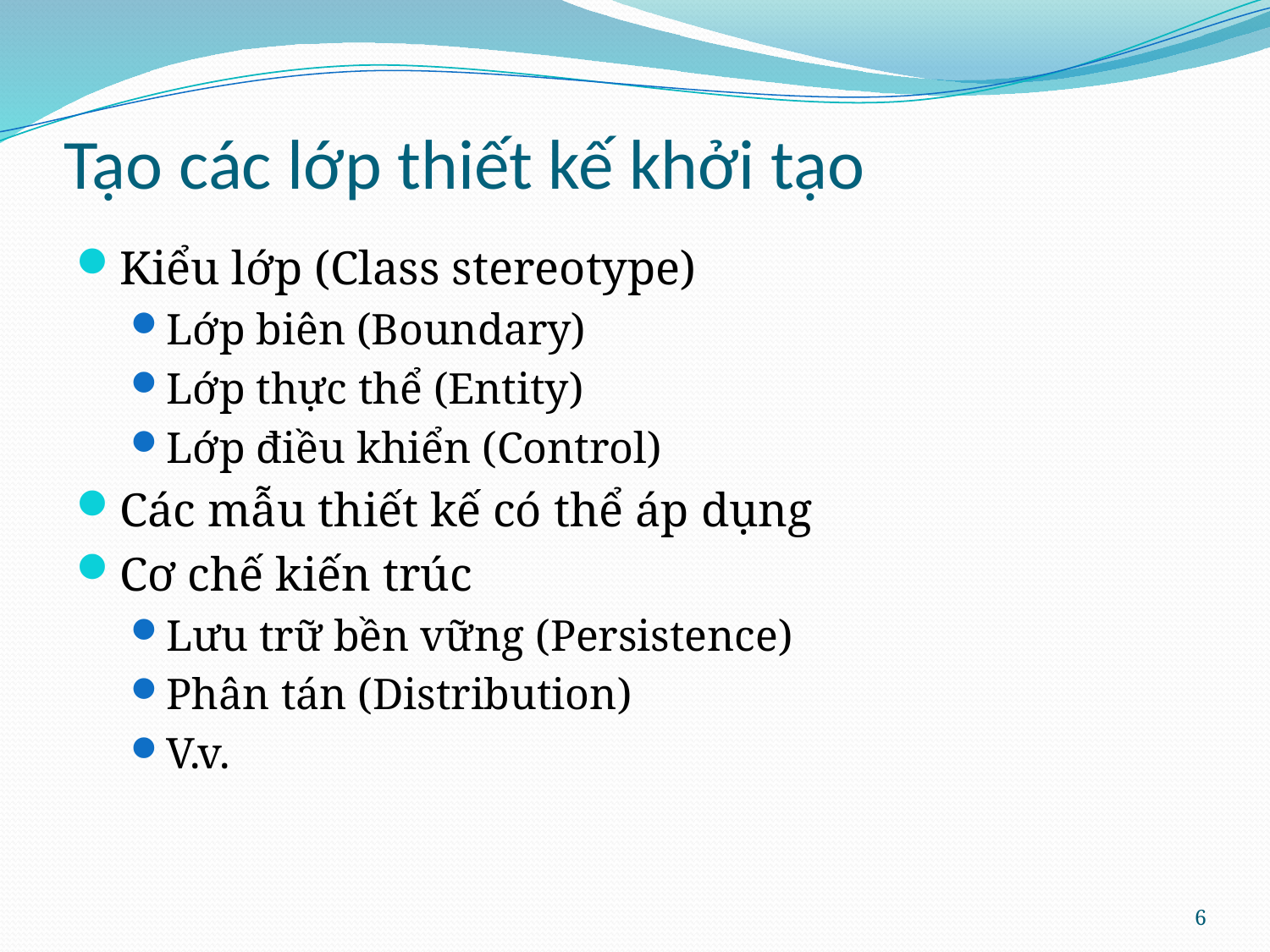

# Tạo các lớp thiết kế khởi tạo
Kiểu lớp (Class stereotype)
Lớp biên (Boundary)
Lớp thực thể (Entity)
Lớp điều khiển (Control)
Các mẫu thiết kế có thể áp dụng
Cơ chế kiến trúc
Lưu trữ bền vững (Persistence)
Phân tán (Distribution)
V.v.
6